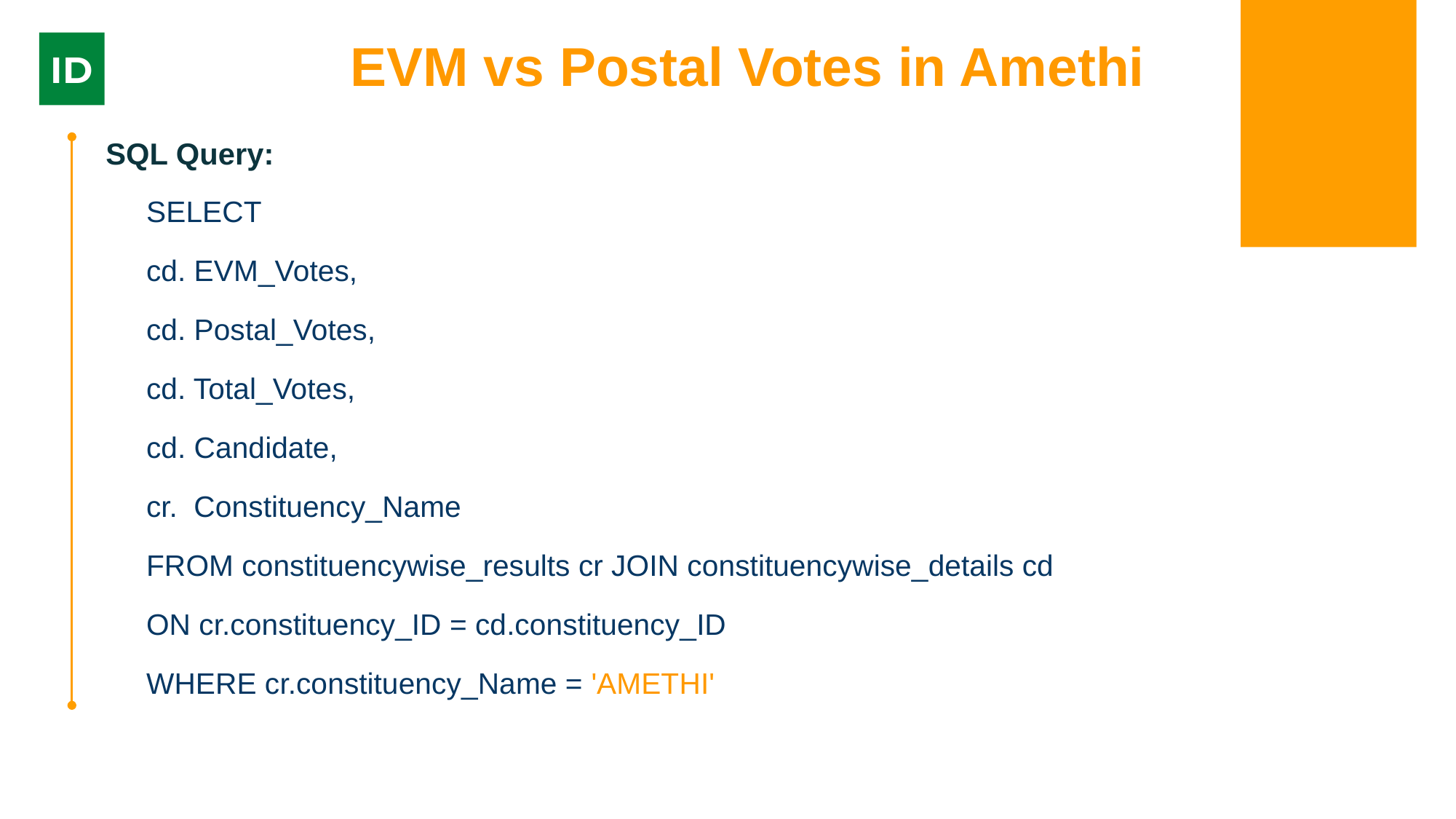

EVM vs Postal Votes in Amethi

ID

SQL Query:
SELECT
cd. EVM_Votes,
cd. Postal_Votes,
cd. Total_Votes,
cd. Candidate,
cr.  Constituency_Name
FROM constituencywise_results cr JOIN constituencywise_details cd
ON cr.constituency_ID = cd.constituency_ID
WHERE cr.constituency_Name = 'AMETHI'